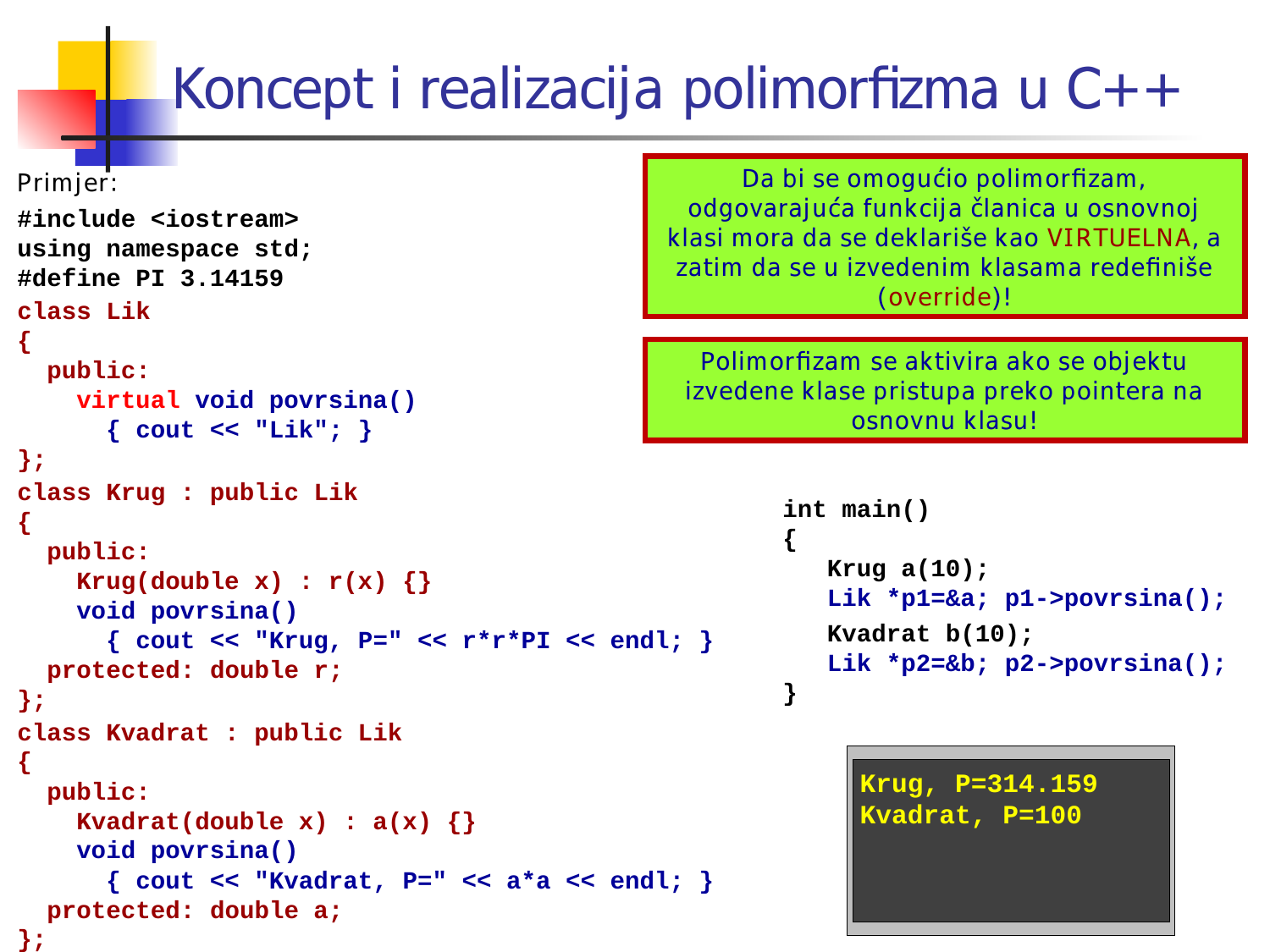

Koncept i realizacija polimorfizma u C++
Da bi se omogućio polimorfizam, odgovarajuća funkcija članica u osnovnoj klasi mora da se deklariše kao VIRTUELNA, a zatim da se u izvedenim klasama redefiniše (override)!
Primjer:
#include <iostream>
using namespace std;
#define PI 3.14159
class Lik
{
  public:
    virtual void povrsina()
      { cout << "Lik"; }
};
class Krug : public Lik
{
  public:
    Krug(double x) : r(x) {}
    void povrsina()
      { cout << "Krug, P=" << r*r*PI << endl; }
  protected: double r;
};
class Kvadrat : public Lik
{
  public:
    Kvadrat(double x) : a(x) {}
    void povrsina()
      { cout << "Kvadrat, P=" << a*a << endl; }
  protected: double a;
};
Polimorfizam se aktivira ako se objektu izvedene klase pristupa preko pointera na osnovnu klasu!
int main()
{
   Krug a(10);
   Lik *p1=&a; p1->povrsina();
   Kvadrat b(10);
   Lik *p2=&b; p2->povrsina();
}

Krug, P=314.159
Kvadrat, P=100